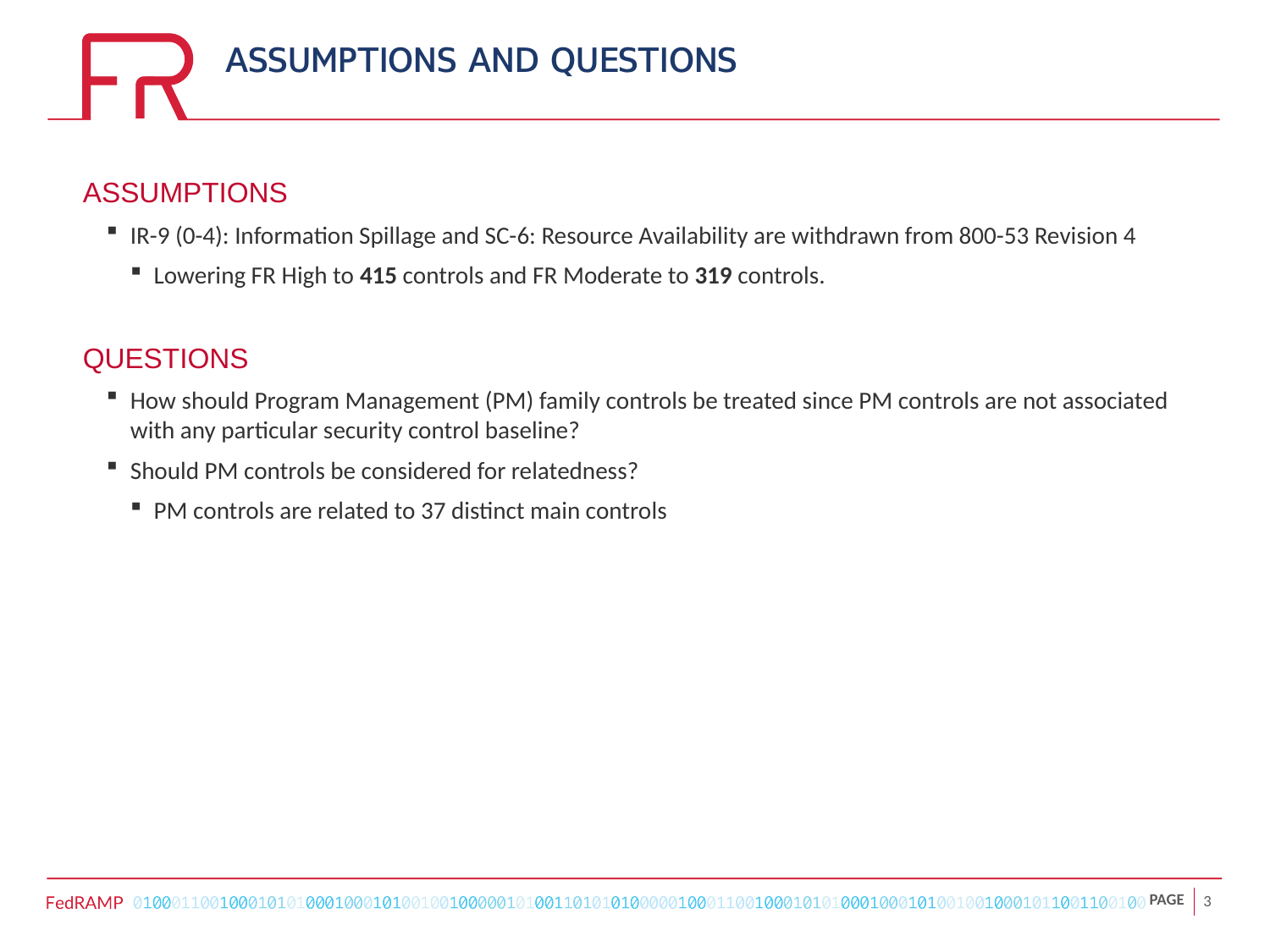

# Assumptions AND Questions
ASSUMPTIONS
IR-9 (0-4): Information Spillage and SC-6: Resource Availability are withdrawn from 800-53 Revision 4
Lowering FR High to 415 controls and FR Moderate to 319 controls.

QUESTIONS
How should Program Management (PM) family controls be treated since PM controls are not associated with any particular security control baseline?
Should PM controls be considered for relatedness?
PM controls are related to 37 distinct main controls